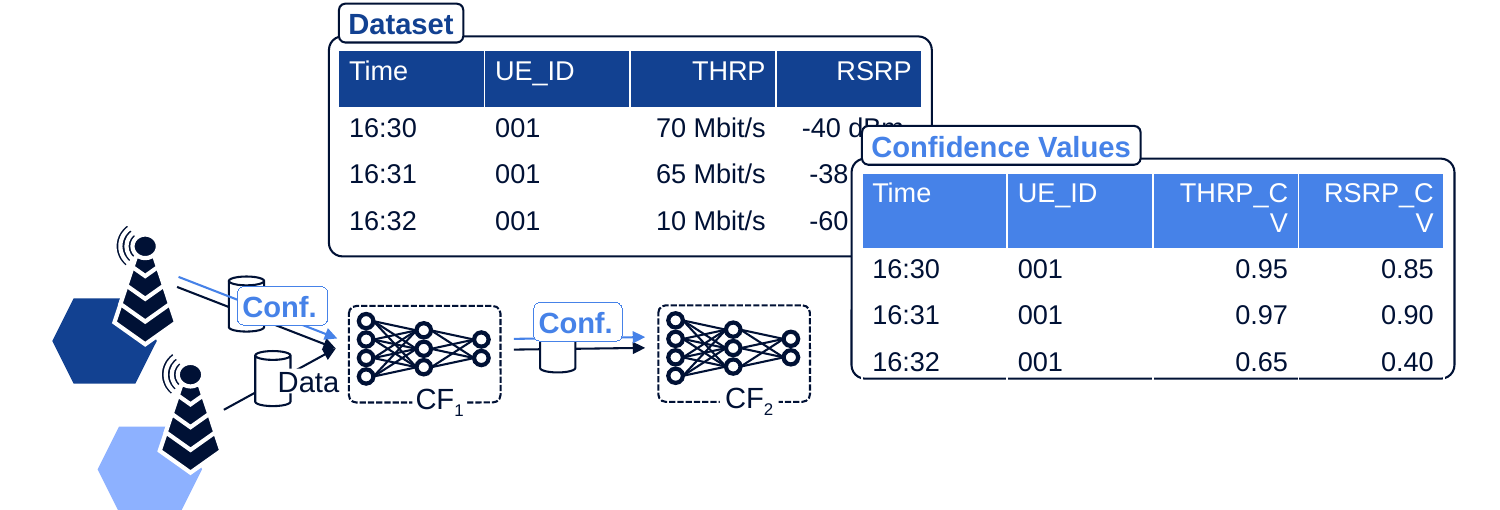

Dataset

| Time | UE\_ID | THRP | RSRP |
| --- | --- | --- | --- |
| 16:30 | 001 | 70 Mbit/s | -40 dBm |
| 16:31 | 001 | 65 Mbit/s | -38 dBm |
| 16:32 | 001 | 10 Mbit/s | -60 dBm |
Confidence Values

| Time | UE\_ID | THRP\_CV | RSRP\_CV |
| --- | --- | --- | --- |
| 16:30 | 001 | 0.95 | 0.85 |
| 16:31 | 001 | 0.97 | 0.90 |
| 16:32 | 001 | 0.65 | 0.40 |

Conf.

Conf.

CF2

CF1

Data